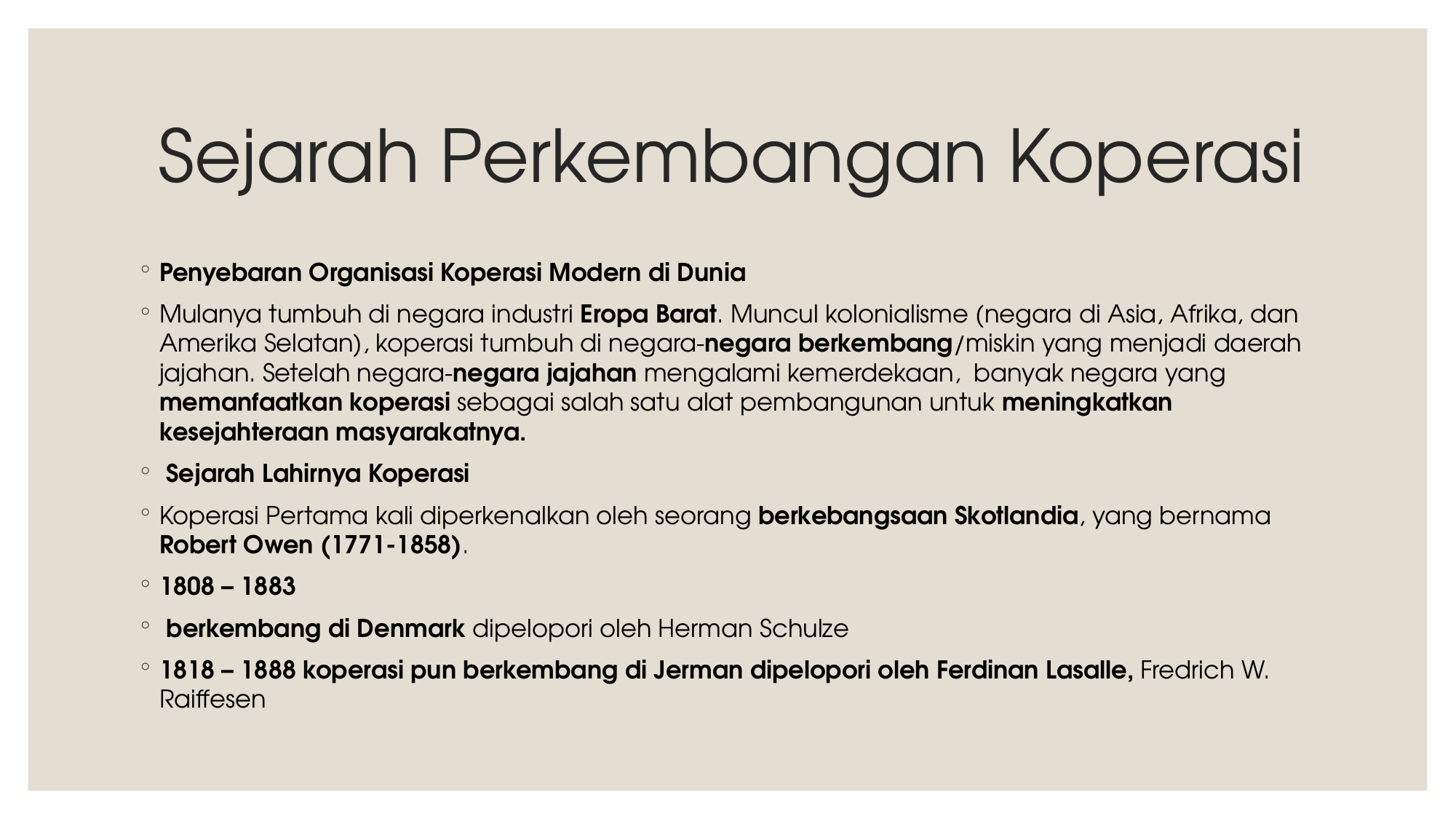

# Sejarah Perkembangan Koperasi
Penyebaran Organisasi Koperasi Modern di Dunia
Mulanya tumbuh di negara industri Eropa Barat. Muncul kolonialisme (negara di Asia, Afrika, dan Amerika Selatan), koperasi tumbuh di negara-negara berkembang/miskin yang menjadi daerah jajahan. Setelah negara-negara jajahan mengalami kemerdekaan,  banyak negara yang memanfaatkan koperasi sebagai salah satu alat pembangunan untuk meningkatkan kesejahteraan masyarakatnya.
 Sejarah Lahirnya Koperasi
Koperasi Pertama kali diperkenalkan oleh seorang berkebangsaan Skotlandia, yang bernama Robert Owen (1771-1858).
1808 – 1883
 berkembang di Denmark dipelopori oleh Herman Schulze
1818 – 1888 koperasi pun berkembang di Jerman dipelopori oleh Ferdinan Lasalle, Fredrich W. Raiffesen